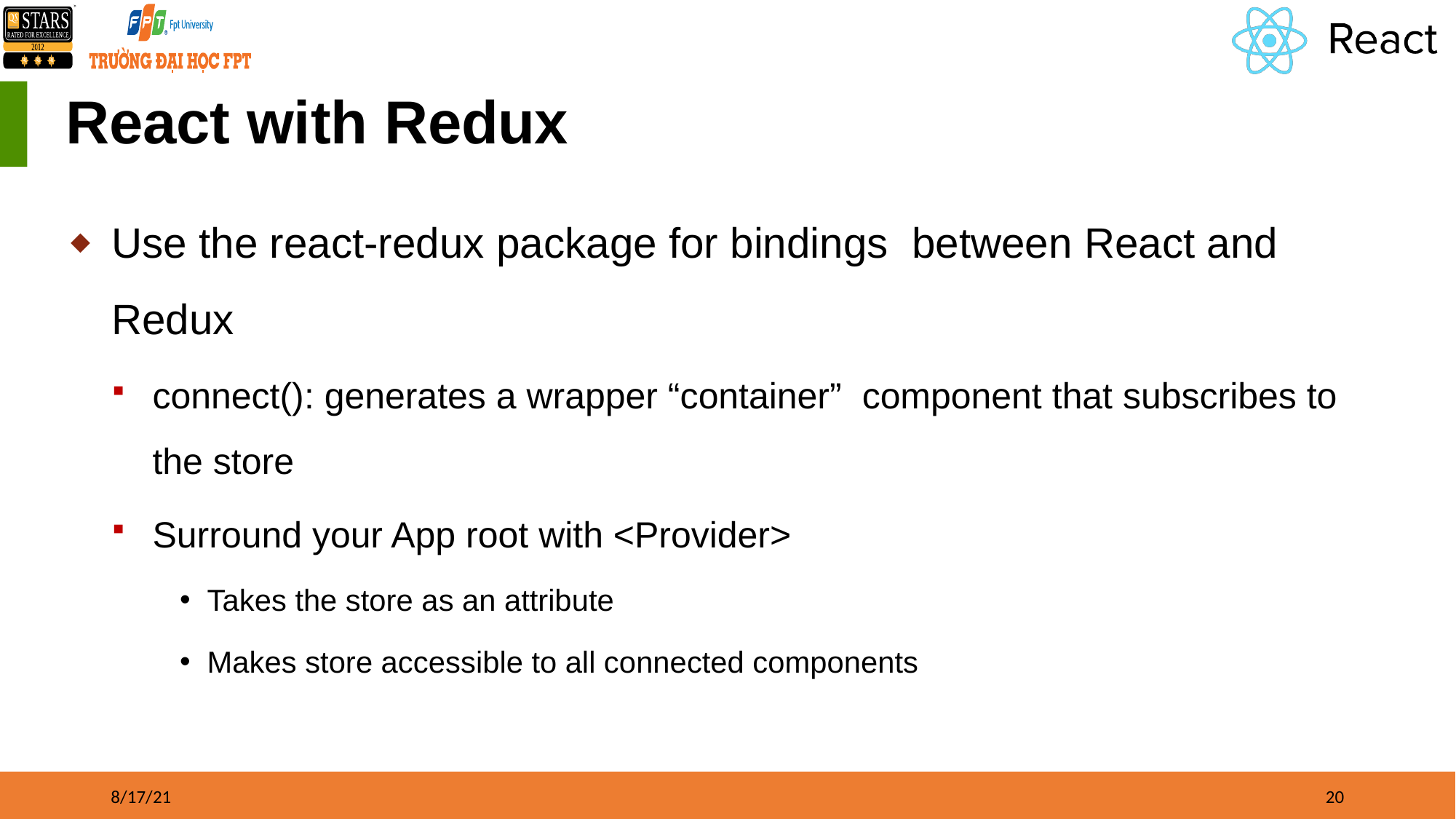

# React with Redux
Use the react-redux package for bindings  between React and Redux
connect(): generates a wrapper “container”  component that subscribes to the store
Surround your App root with <Provider>
Takes the store as an attribute
Makes store accessible to all connected components
8/17/21
20